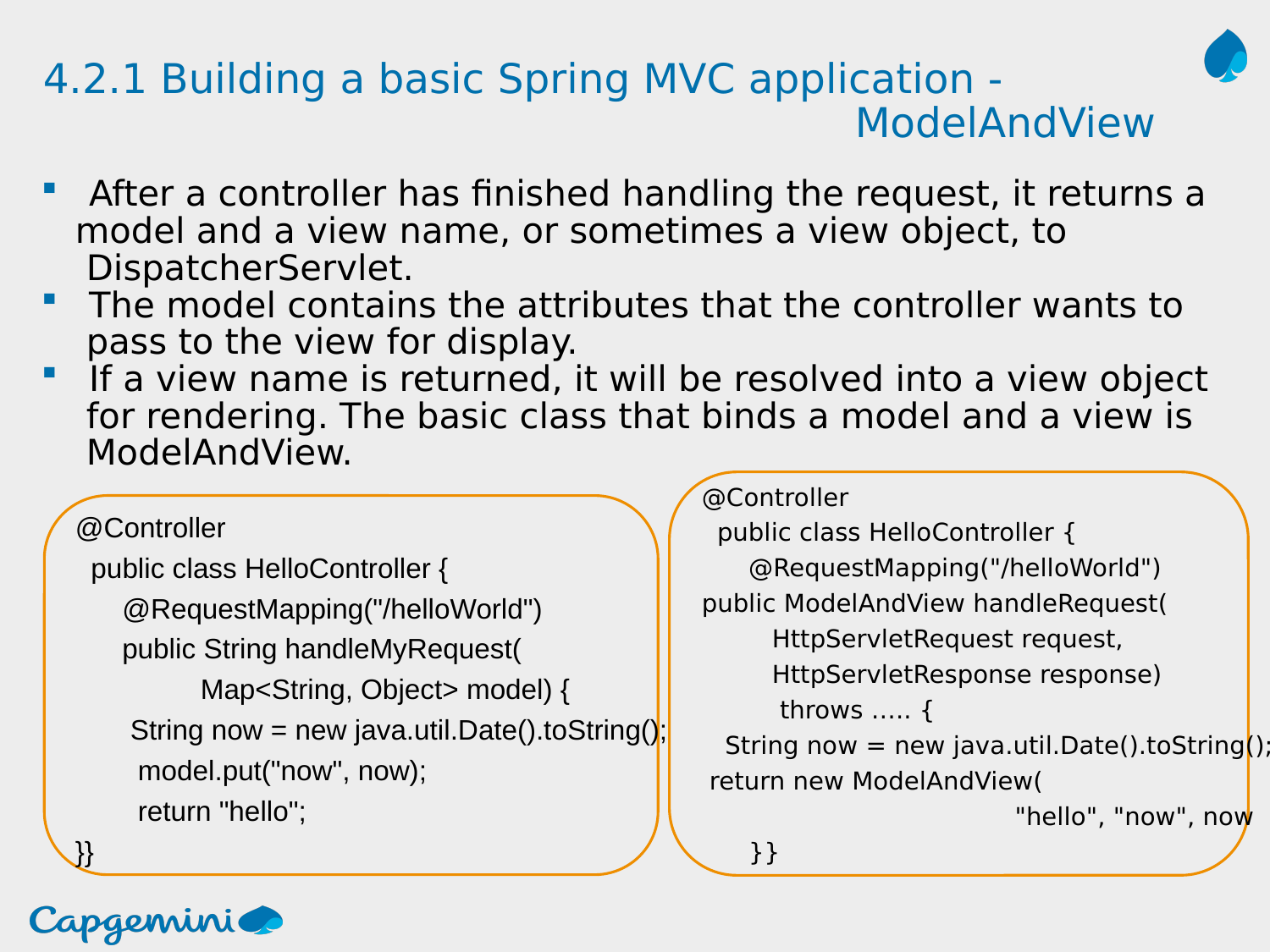

# 4.2.1 Building a basic Spring MVC application - ModelAndView

After a controller has finished handling the request, it returns a
   model and a view name, or sometimes a view object, to
    DispatcherServlet.
The model contains the attributes that the controller wants to
    pass to the view for display.
If a view name is returned, it will be resolved into a view object
    for rendering. The basic class that binds a model and a view is
    ModelAndView.

@Controller
  public class HelloController {
      @RequestMapping("/helloWorld")
public ModelAndView handleRequest(
         HttpServletRequest request,
         HttpServletResponse response)
          throws ….. {
   String now = new java.util.Date().toString();
 return new ModelAndView(
                                        "hello", "now", now  );
      }}

@Controller
  public class HelloController {
      @RequestMapping("/helloWorld")
      public String handleMyRequest(
                Map<String, Object> model) {
       String now = new java.util.Date().toString();
        model.put("now", now);
        return "hello";
}}